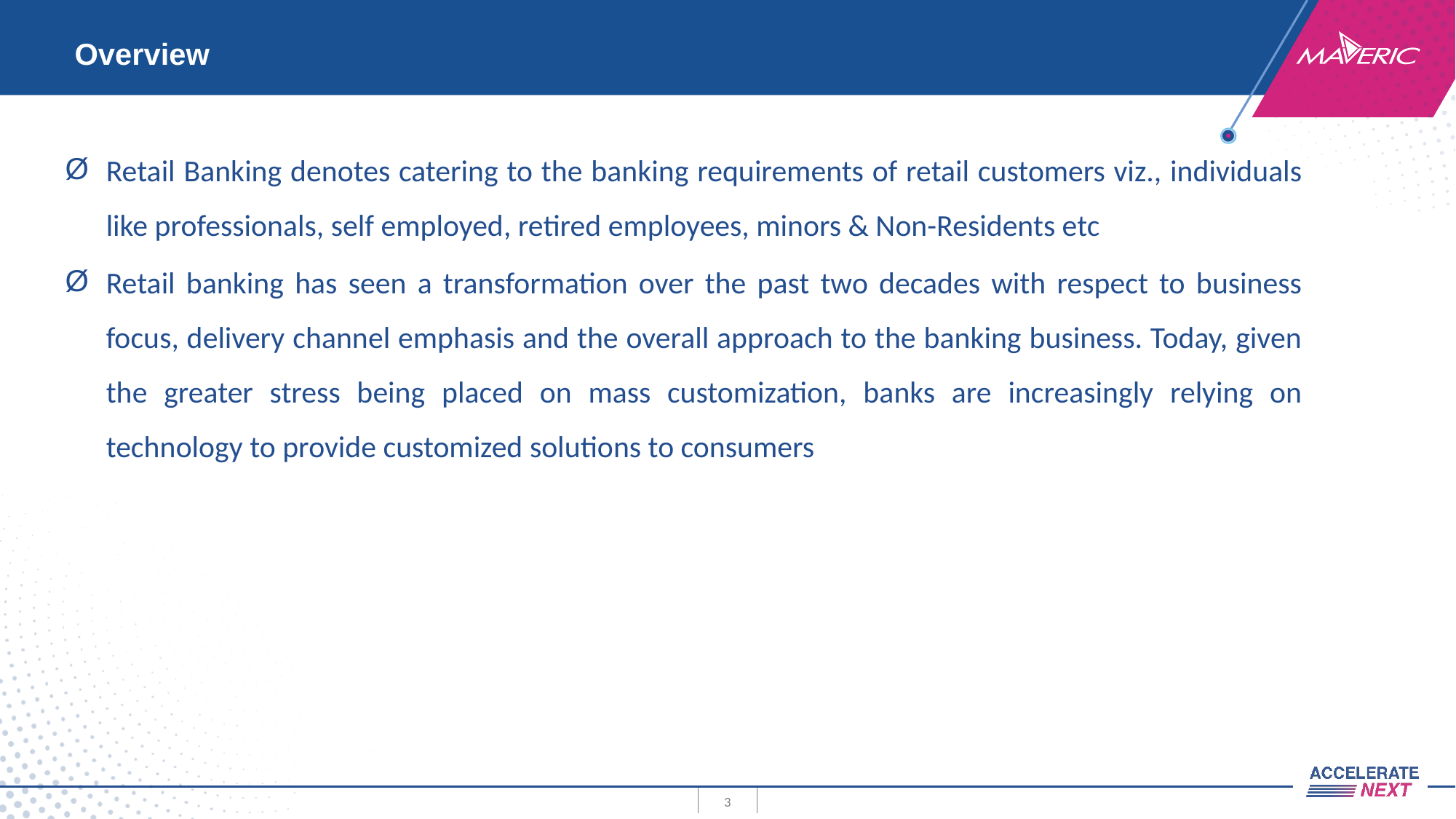

# Overview

Retail Banking denotes catering to the banking requirements of retail customers viz., individuals like professionals, self employed, retired employees, minors & Non-Residents etc
Retail banking has seen a transformation over the past two decades with respect to business focus, delivery channel emphasis and the overall approach to the banking business. Today, given the greater stress being placed on mass customization, banks are increasingly relying on technology to provide customized solutions to consumers

3